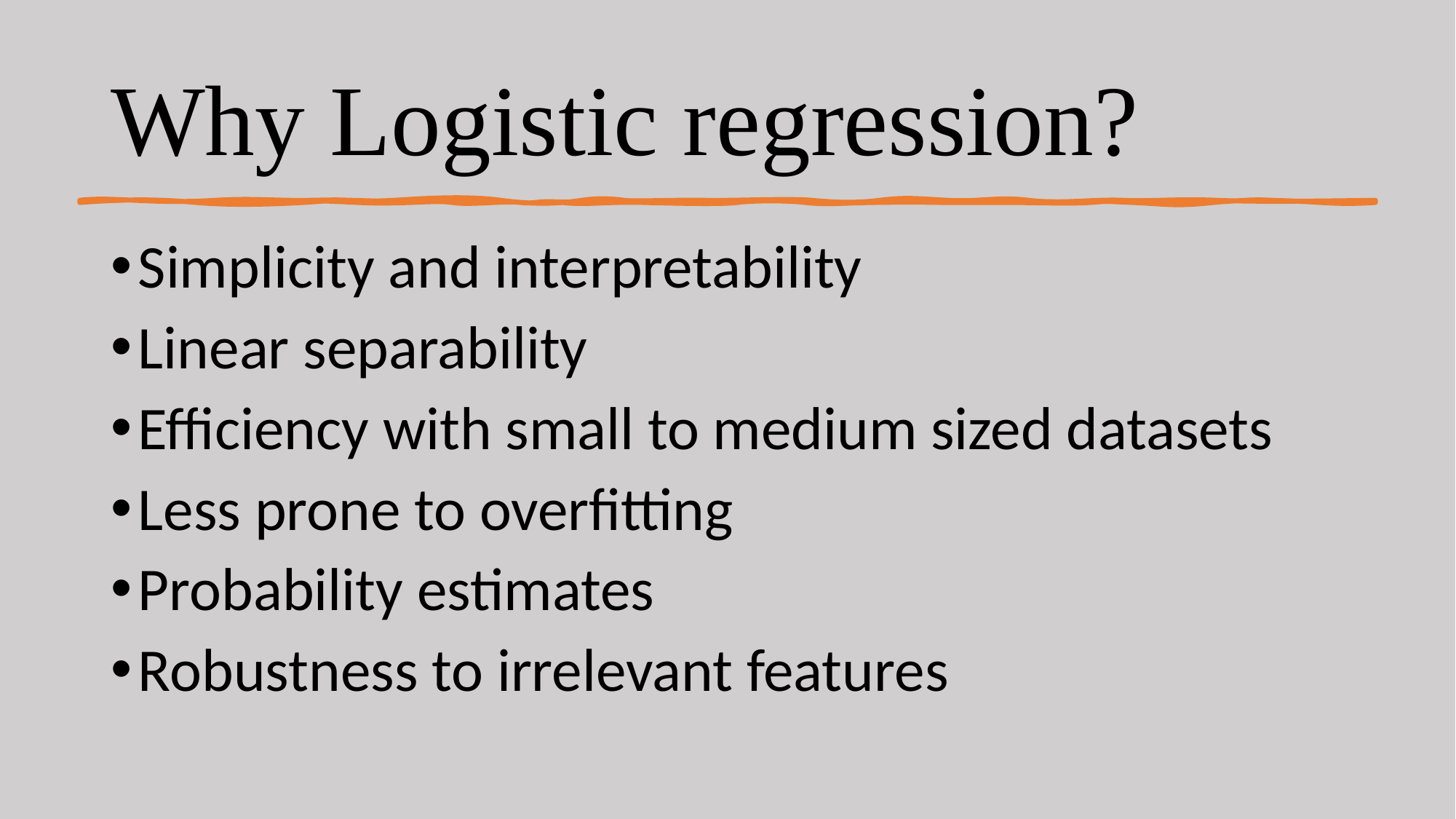

# Why Logistic regression?

Simplicity and interpretability
Linear separability
Efficiency with small to medium sized datasets
Less prone to overfitting
Probability estimates
Robustness to irrelevant features